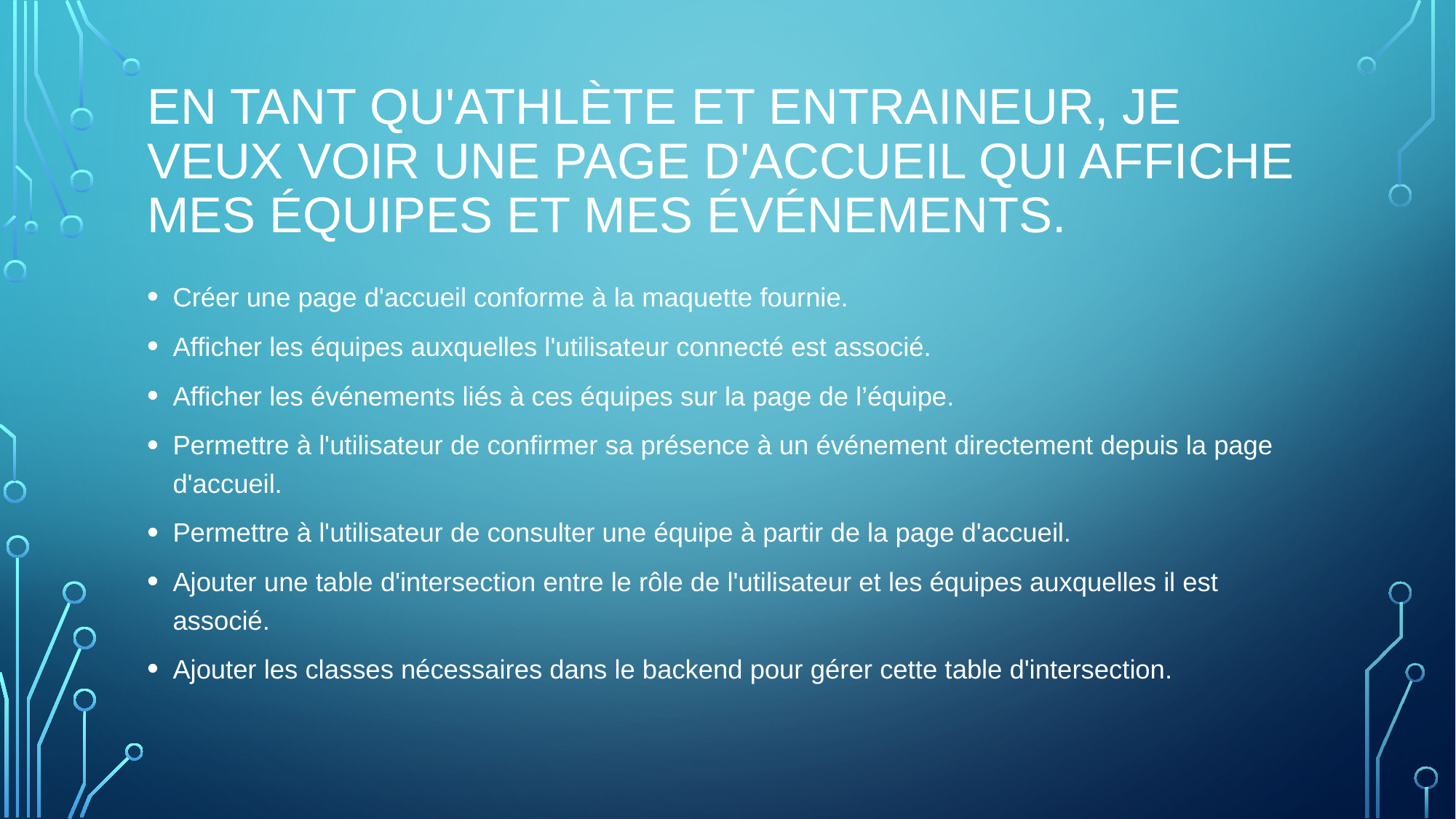

# En tant qu'athlète et entraineur, je veux voir une page d'accueil qui affiche mes équipes et mes événements.
Créer une page d'accueil conforme à la maquette fournie.
Afficher les équipes auxquelles l'utilisateur connecté est associé.
Afficher les événements liés à ces équipes sur la page de l’équipe.
Permettre à l'utilisateur de confirmer sa présence à un événement directement depuis la page d'accueil.
Permettre à l'utilisateur de consulter une équipe à partir de la page d'accueil.
Ajouter une table d'intersection entre le rôle de l'utilisateur et les équipes auxquelles il est associé.
Ajouter les classes nécessaires dans le backend pour gérer cette table d'intersection.